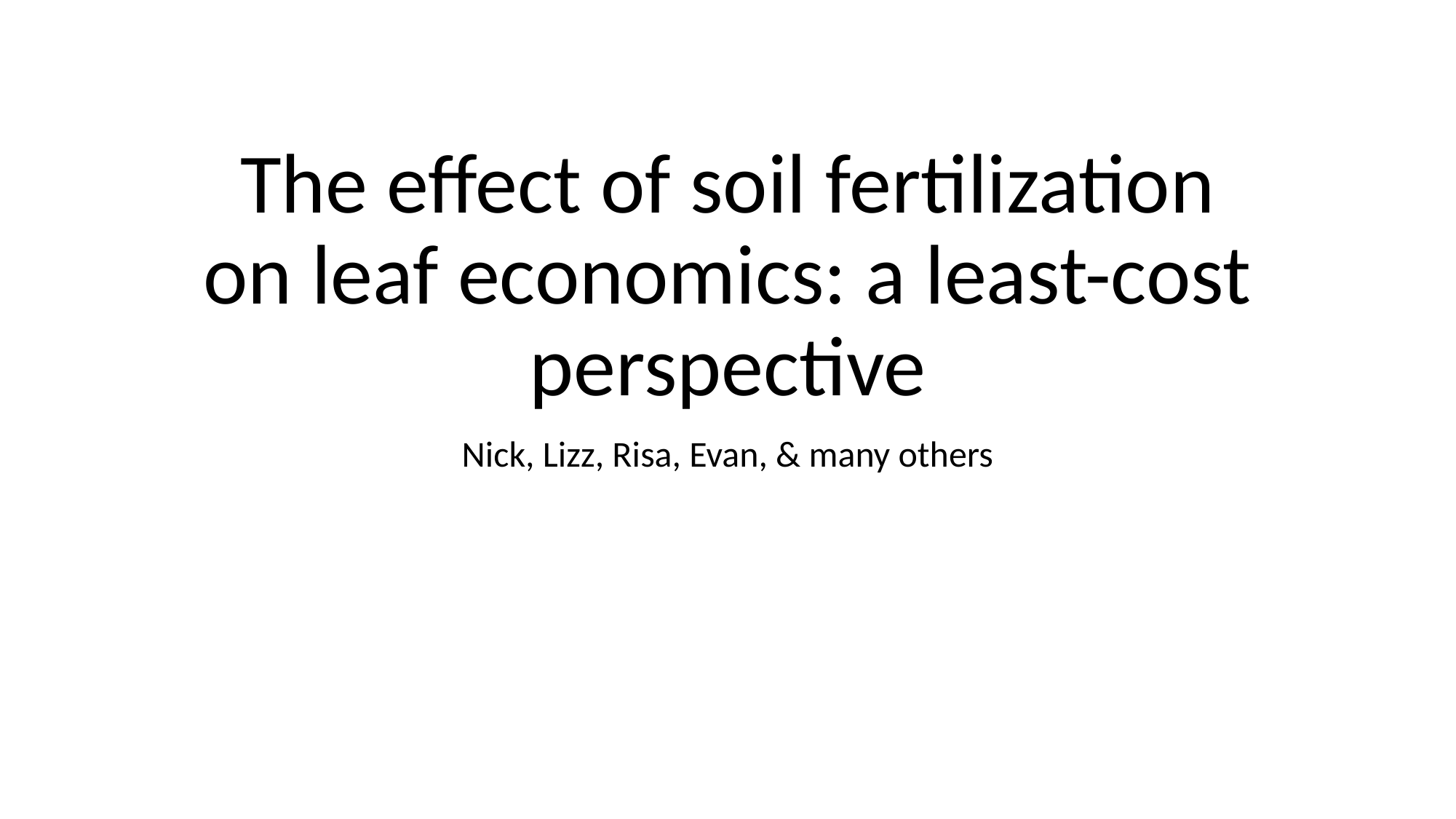

# The effect of soil fertilization on leaf economics: a least-cost perspective
Nick, Lizz, Risa, Evan, & many others